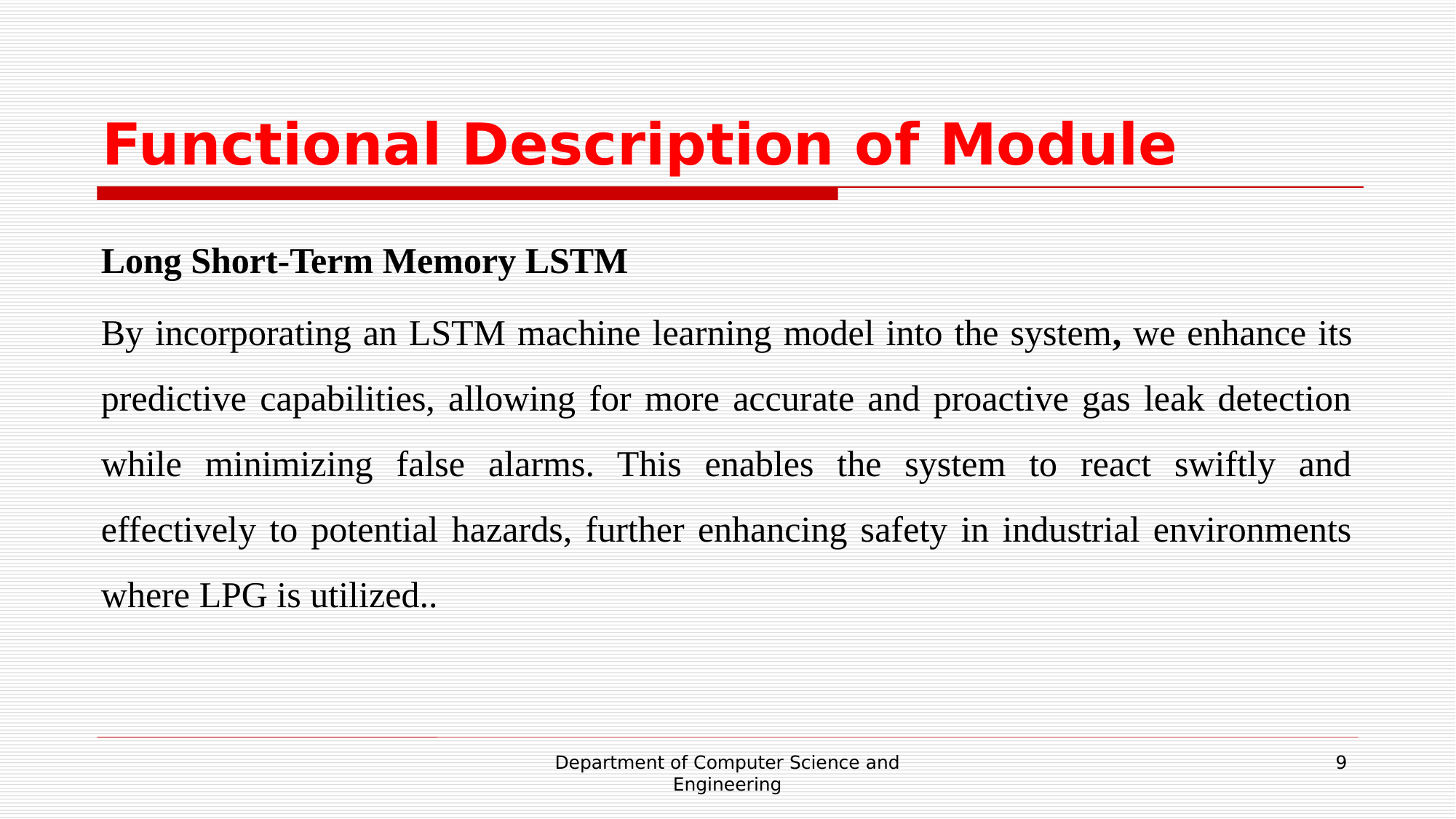

# Functional Description of Module
Long Short-Term Memory LSTM
By incorporating an LSTM machine learning model into the system, we enhance its predictive capabilities, allowing for more accurate and proactive gas leak detection while minimizing false alarms. This enables the system to react swiftly and effectively to potential hazards, further enhancing safety in industrial environments where LPG is utilized..

Department of Computer Science and Engineering
9